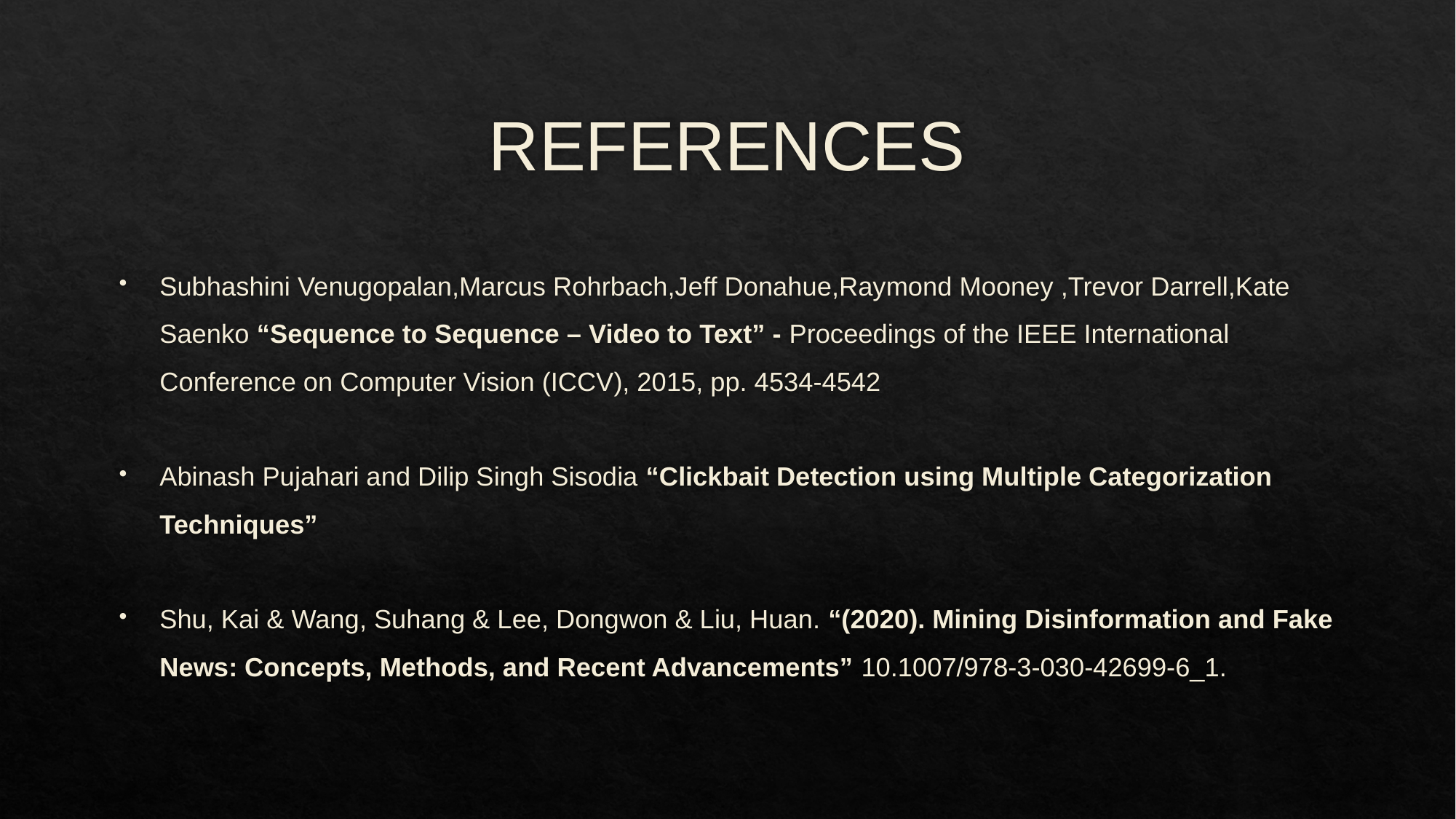

# REFERENCES
Subhashini Venugopalan,Marcus Rohrbach,Jeff Donahue,Raymond Mooney ,Trevor Darrell,Kate Saenko “Sequence to Sequence – Video to Text” - Proceedings of the IEEE International Conference on Computer Vision (ICCV), 2015, pp. 4534-4542

Abinash Pujahari and Dilip Singh Sisodia “Clickbait Detection using Multiple Categorization Techniques”

Shu, Kai & Wang, Suhang & Lee, Dongwon & Liu, Huan. “(2020). Mining Disinformation and Fake News: Concepts, Methods, and Recent Advancements” 10.1007/978-3-030-42699-6_1.